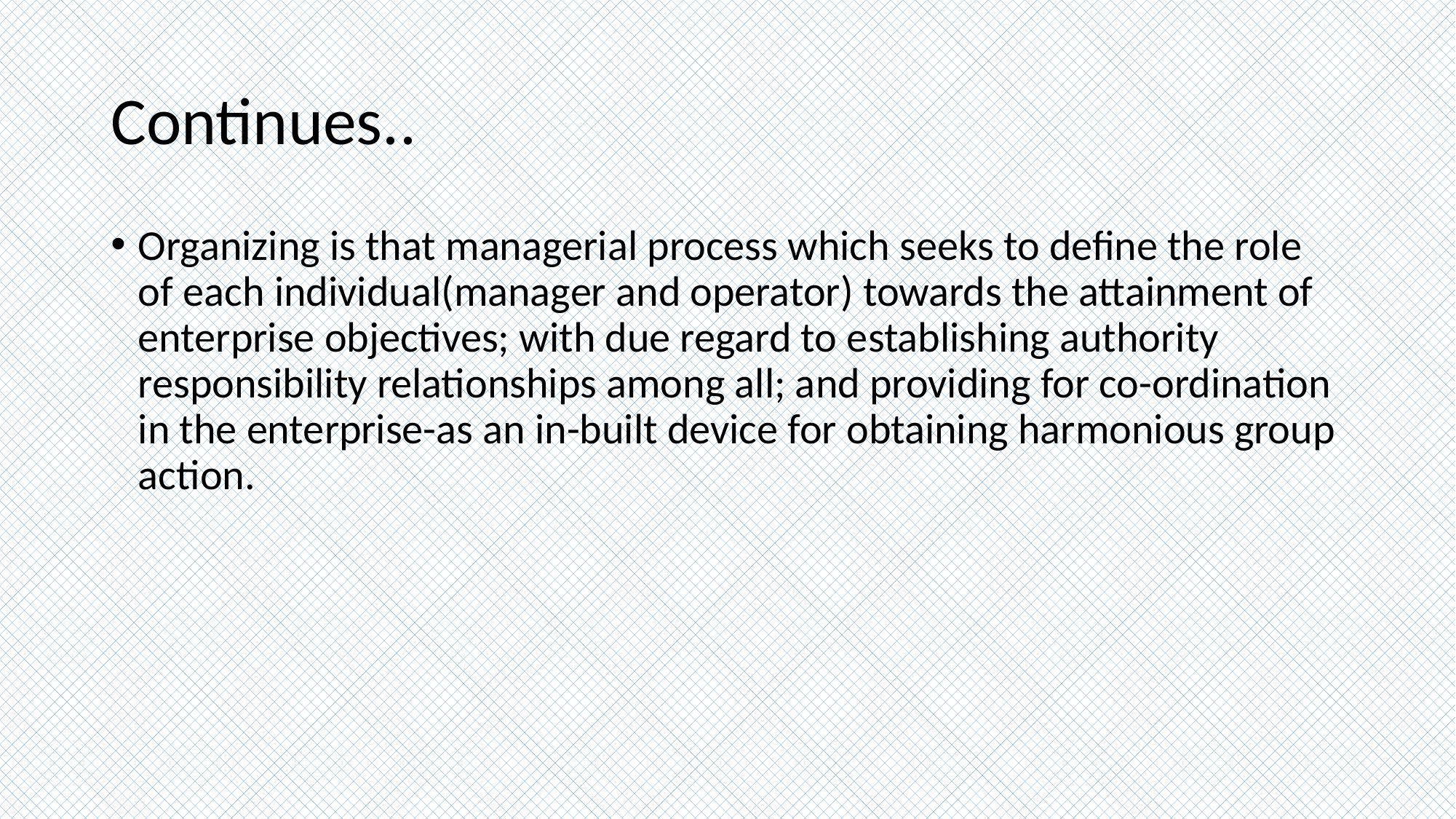

# Continues..
Organizing is that managerial process which seeks to define the role of each individual(manager and operator) towards the attainment of enterprise objectives; with due regard to establishing authority responsibility relationships among all; and providing for co-ordination in the enterprise-as an in-built device for obtaining harmonious group action.